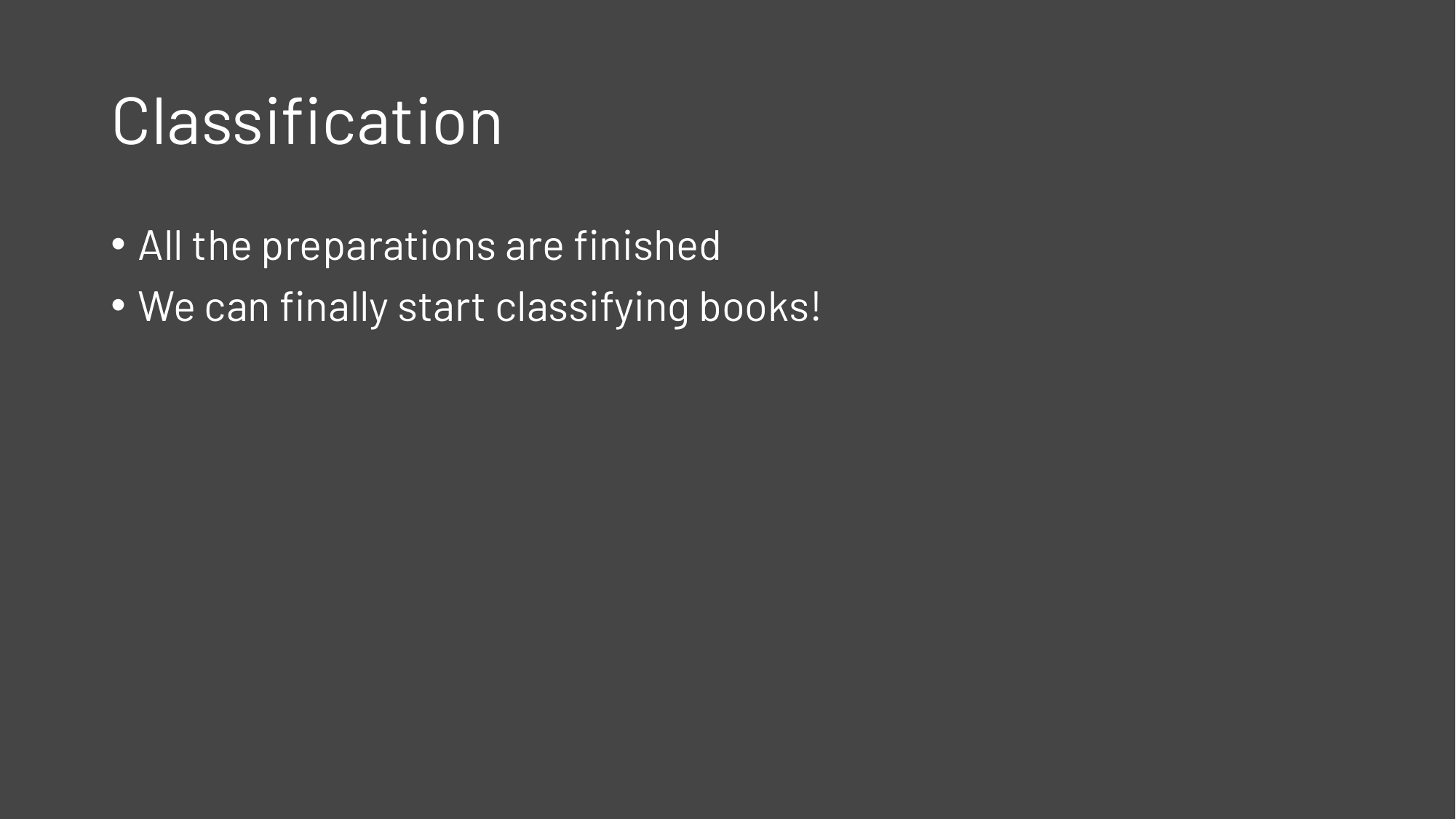

# Classification
All the preparations are finished
We can finally start classifying books!